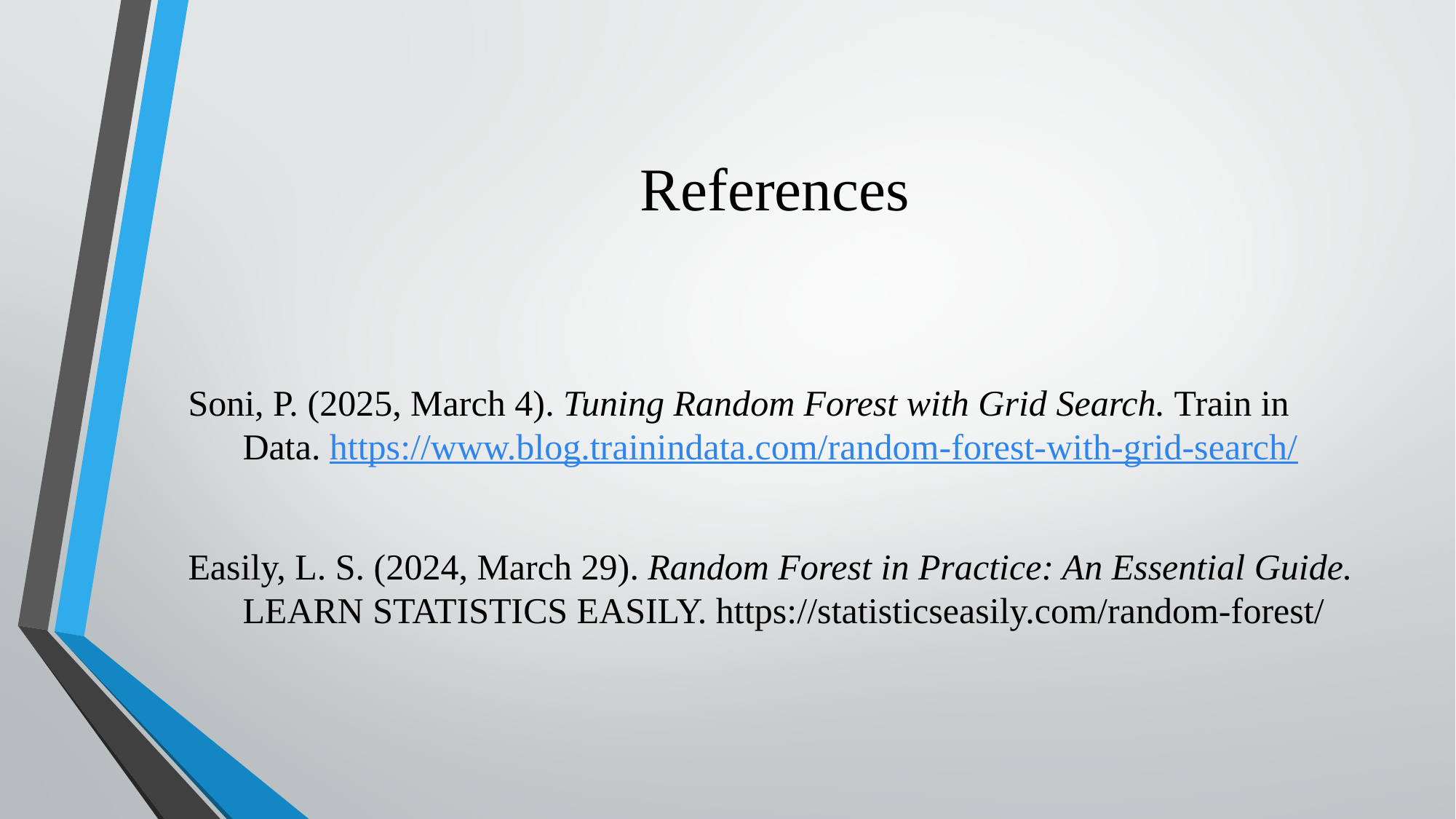

# References
Soni, P. (2025, March 4). Tuning Random Forest with Grid Search. Train in Data. https://www.blog.trainindata.com/random-forest-with-grid-search/

Easily, L. S. (2024, March 29). Random Forest in Practice: An Essential Guide. LEARN STATISTICS EASILY. https://statisticseasily.com/random-forest/